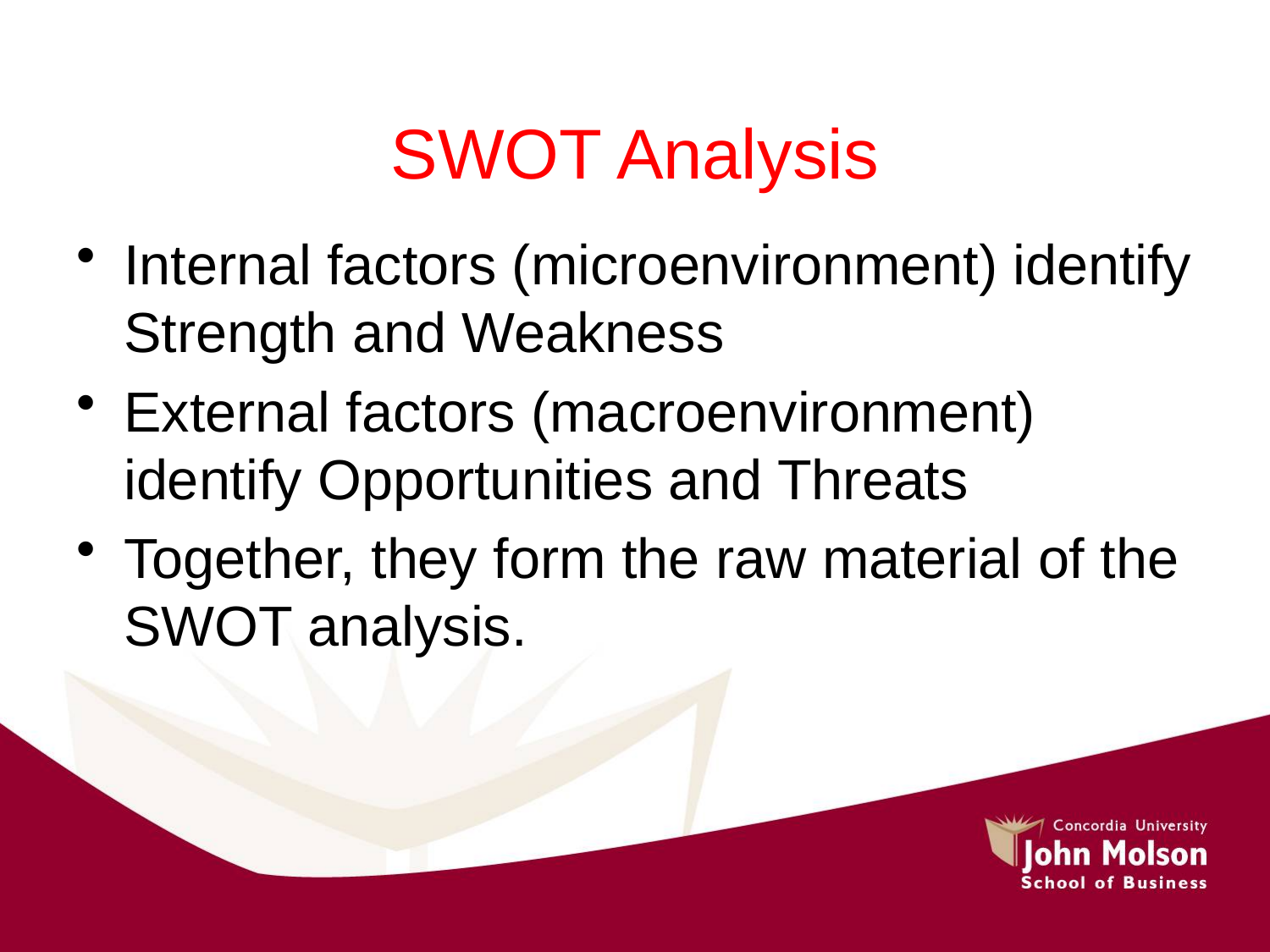

# SWOT Analysis
Internal factors (microenvironment) identify Strength and Weakness
External factors (macroenvironment) identify Opportunities and Threats
Together, they form the raw material of the SWOT analysis.